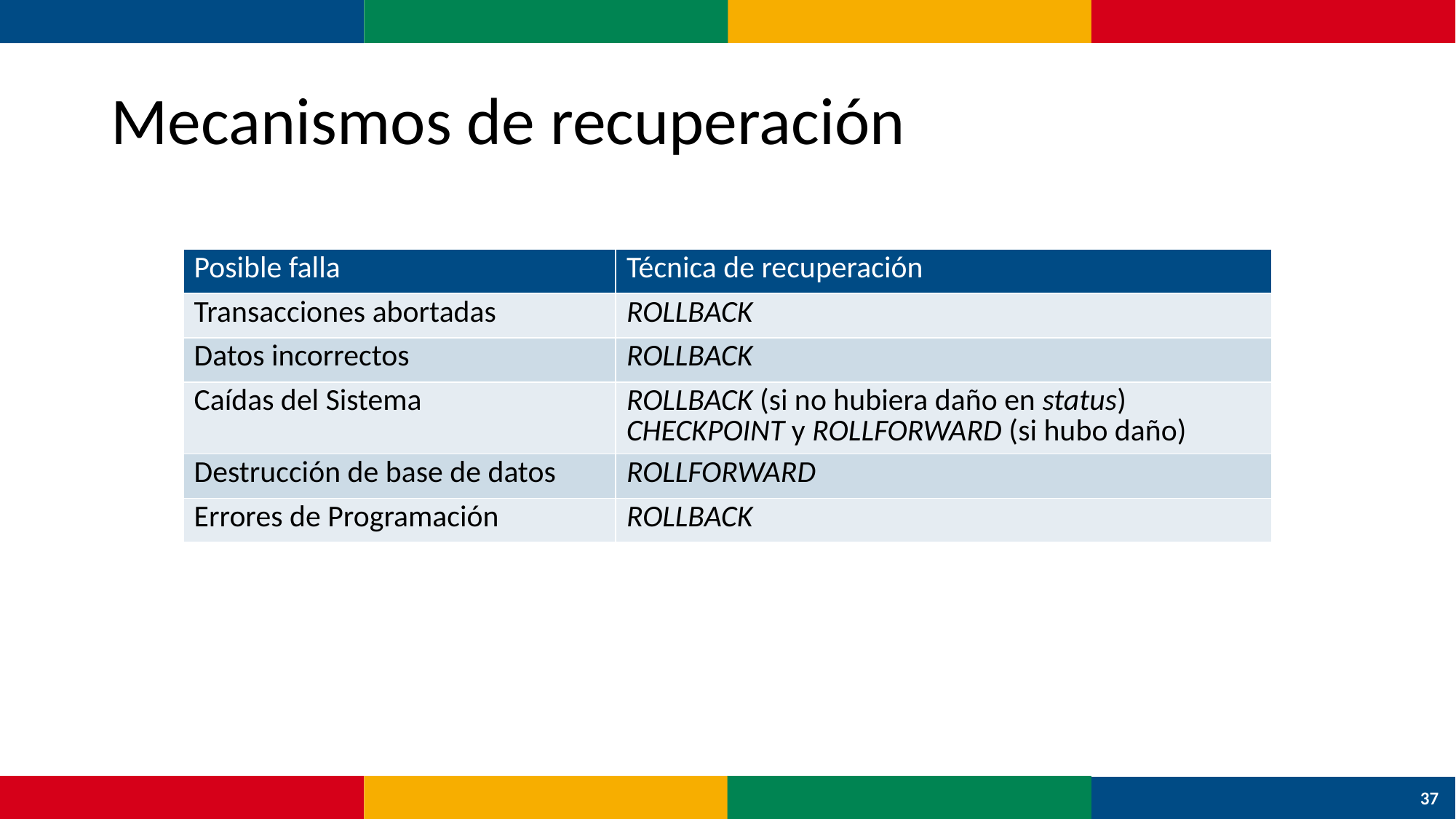

# Mecanismos de recuperación
| Posible falla | Técnica de recuperación |
| --- | --- |
| Transacciones abortadas | ROLLBACK |
| Datos incorrectos | ROLLBACK |
| Caídas del Sistema | ROLLBACK (si no hubiera daño en status) CHECKPOINT y ROLLFORWARD (si hubo daño) |
| Destrucción de base de datos | ROLLFORWARD |
| Errores de Programación | ROLLBACK |
37